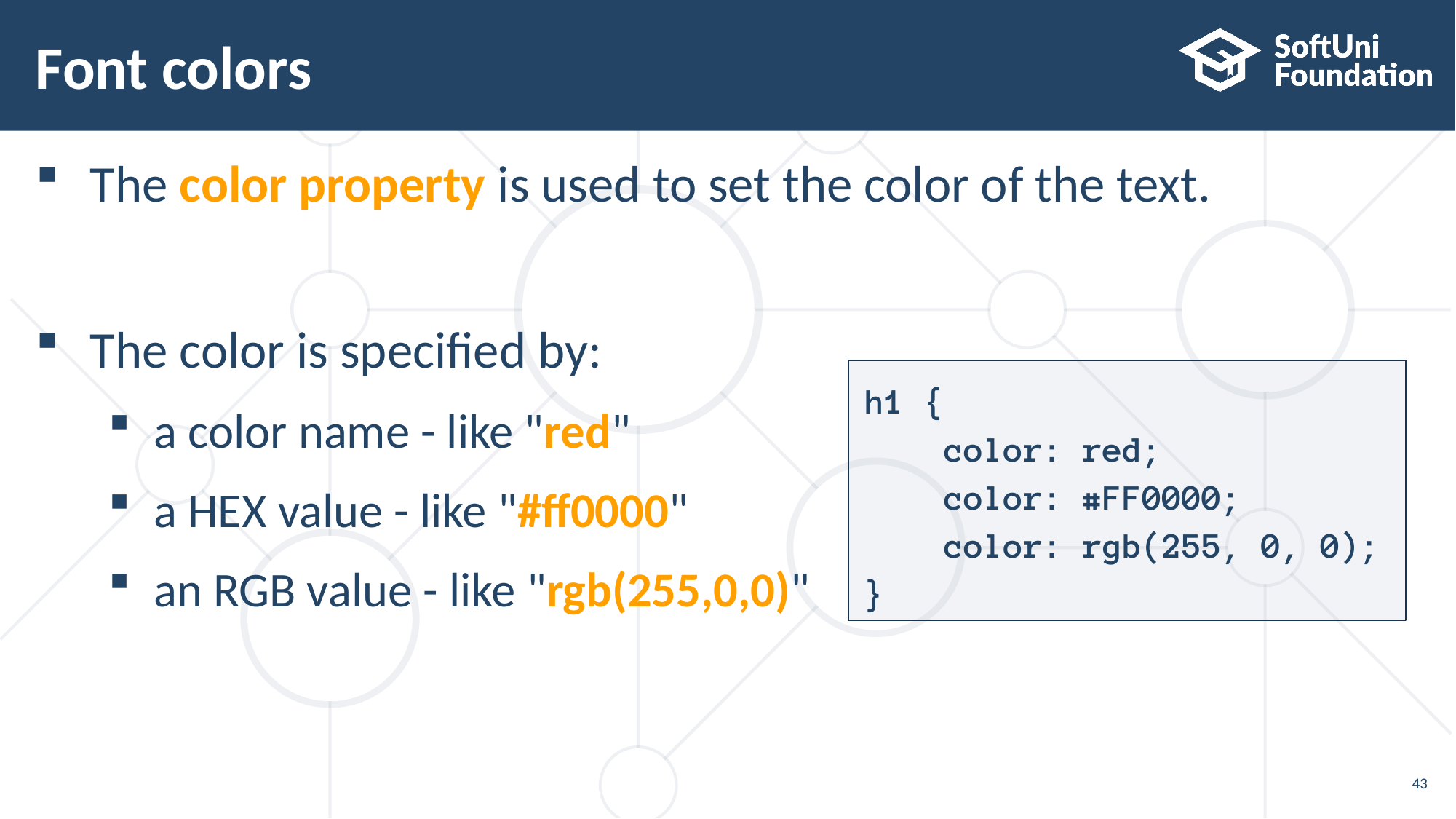

# Font colors
The color property is used to set the color of the text.

The color is specified by:
a color name - like "red"
a HEX value - like "#ff0000"
an RGB value - like "rgb(255,0,0)"
h1 {
    color: red;
    color: #FF0000;
    color: rgb(255, 0, 0);
}
43